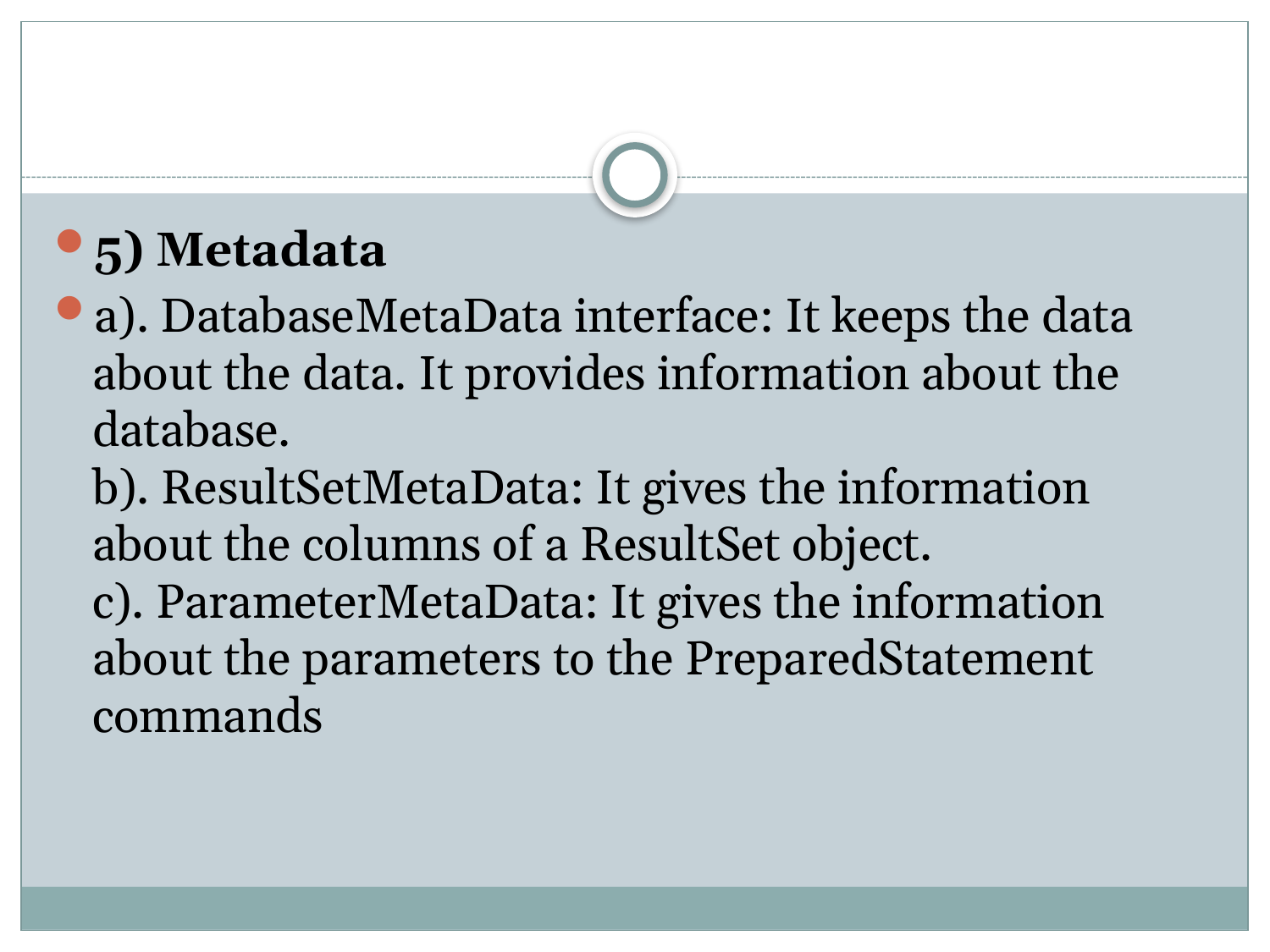

#
5) Metadata
a). DatabaseMetaData interface: It keeps the data about the data. It provides information about the database.
b). ResultSetMetaData: It gives the information about the columns of a ResultSet object.
c). ParameterMetaData: It gives the information about the parameters to the PreparedStatement commands